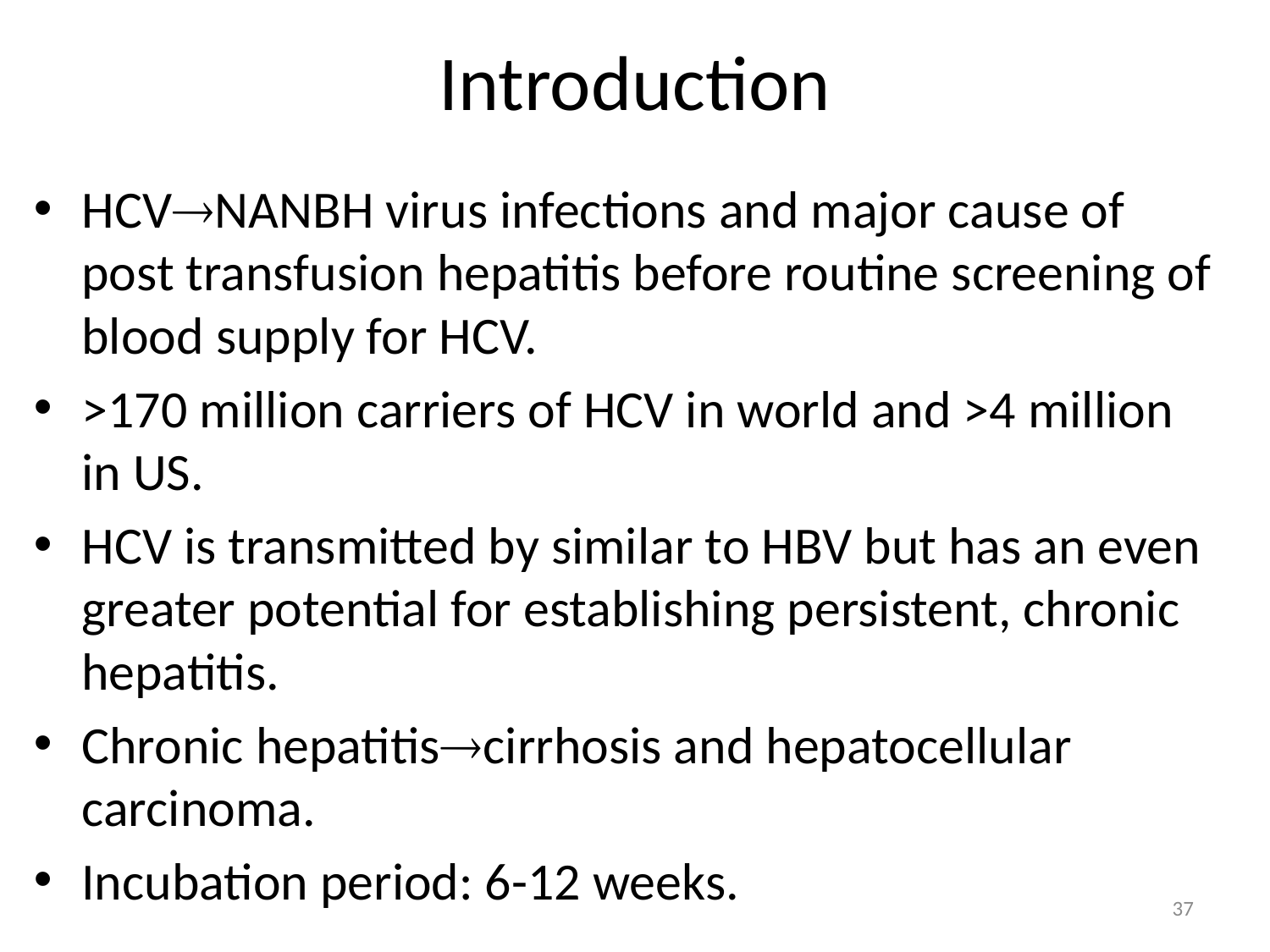

# Introduction
HCV→NANBH virus infections and major cause of post transfusion hepatitis before routine screening of blood supply for HCV.
>170 million carriers of HCV in world and >4 million in US.
HCV is transmitted by similar to HBV but has an even greater potential for establishing persistent, chronic hepatitis.
Chronic hepatitis→cirrhosis and hepatocellular carcinoma.
Incubation period: 6-12 weeks.
37